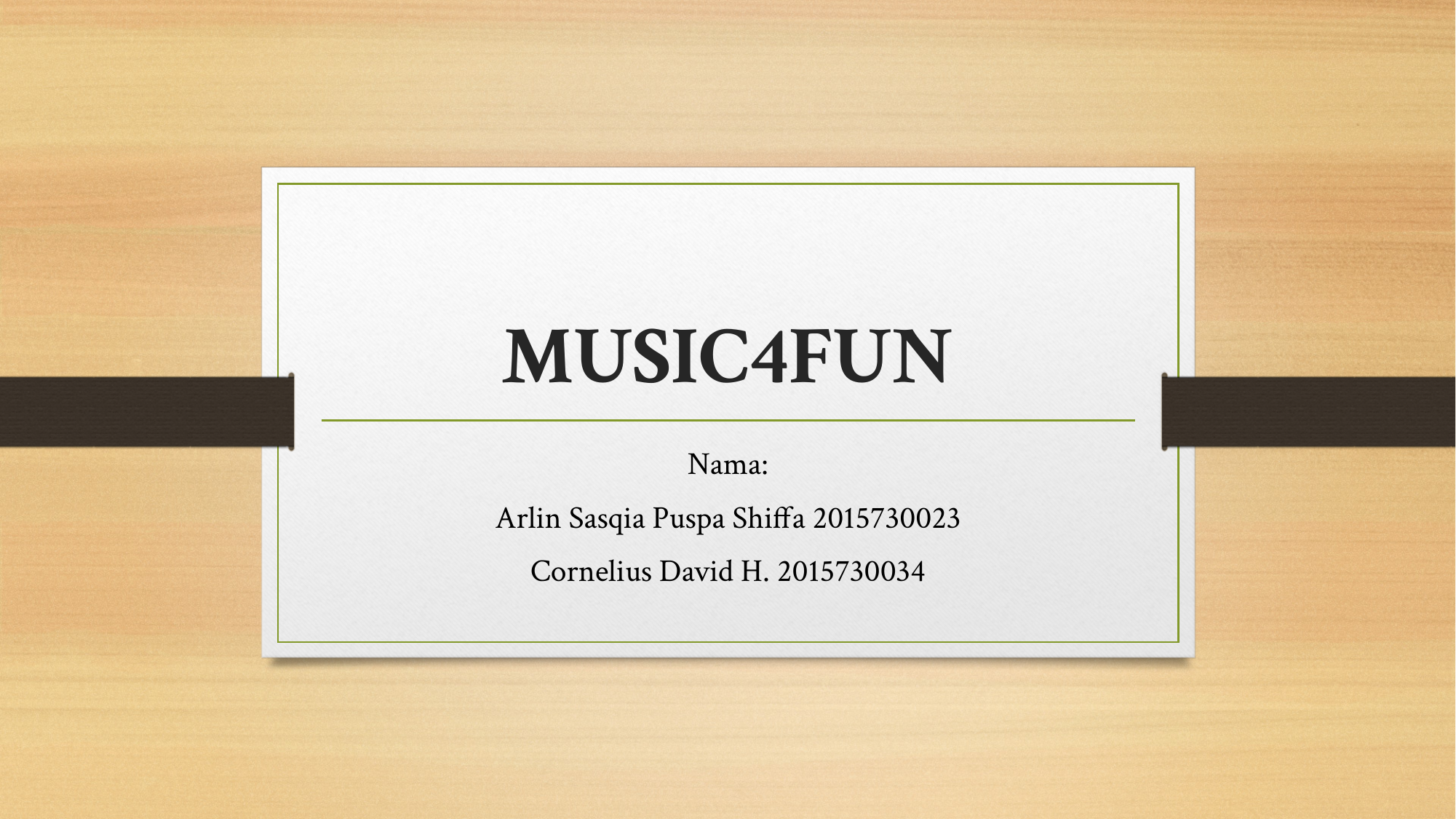

# MUSIC4FUN
Nama:
Arlin Sasqia Puspa Shiffa 2015730023
Cornelius David H. 2015730034